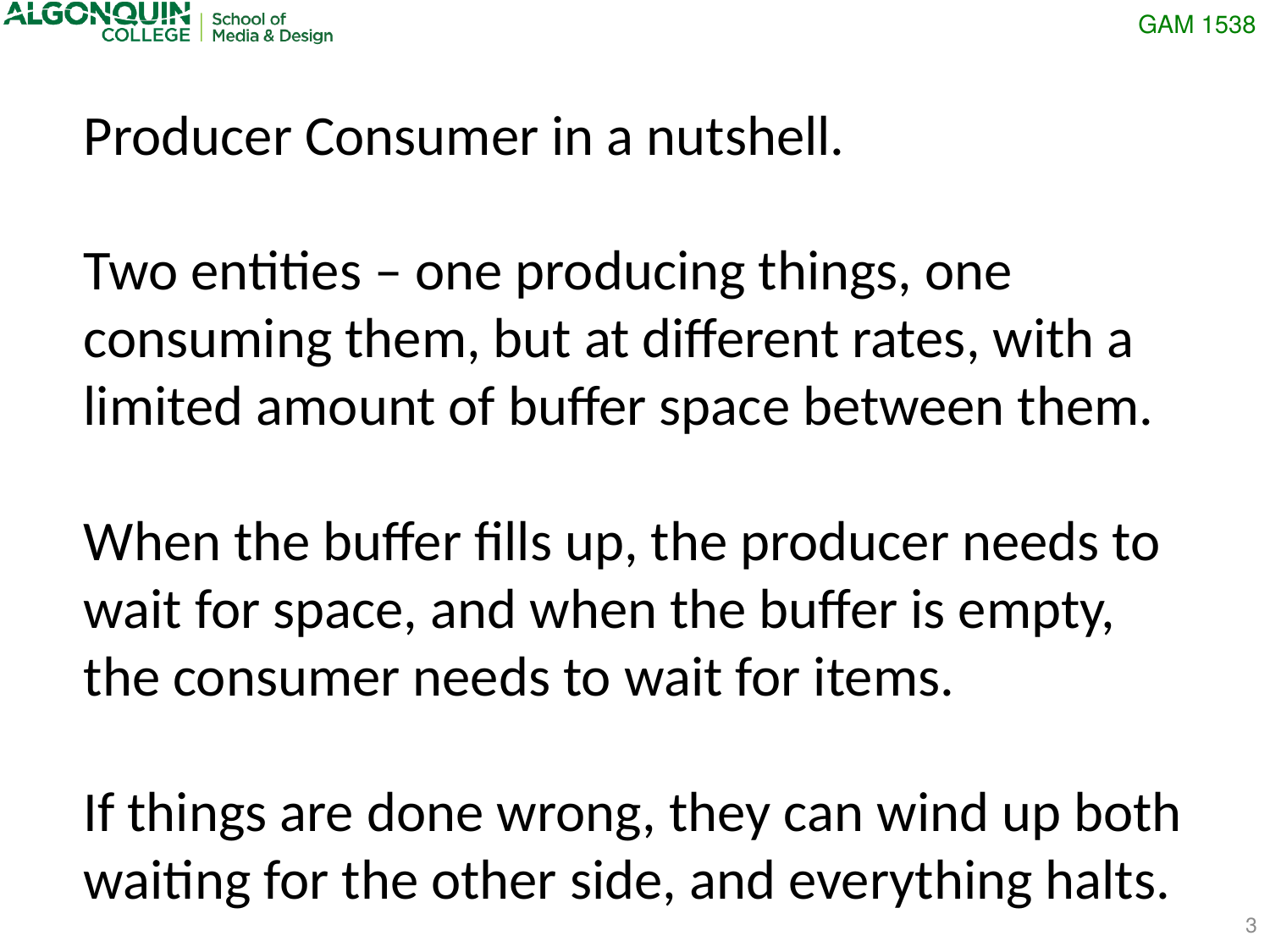

Producer Consumer in a nutshell.

Two entities – one producing things, one consuming them, but at different rates, with a limited amount of buffer space between them.

When the buffer fills up, the producer needs to wait for space, and when the buffer is empty, the consumer needs to wait for items.

If things are done wrong, they can wind up both waiting for the other side, and everything halts.
3